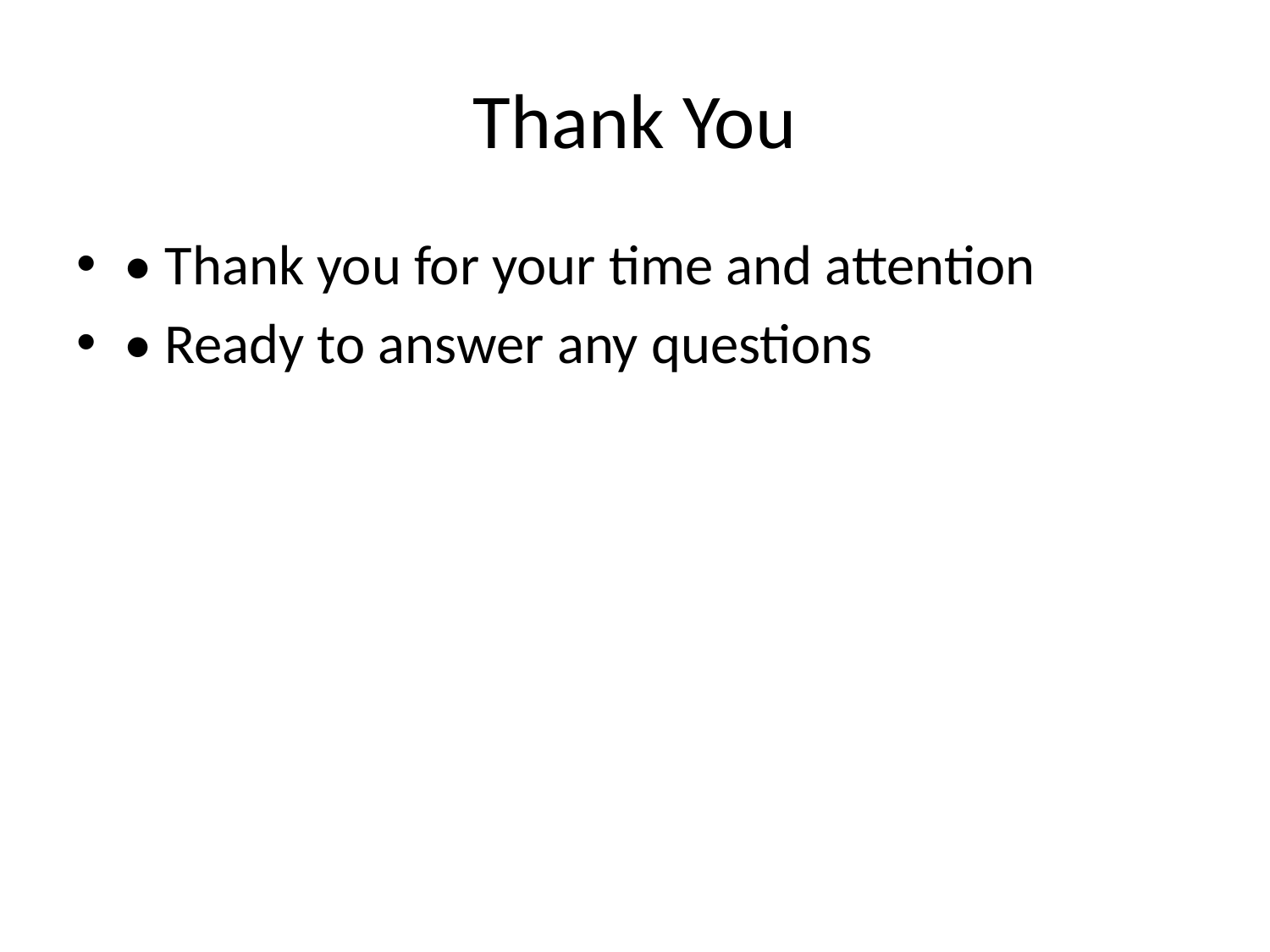

# Thank You
• Thank you for your time and attention
• Ready to answer any questions